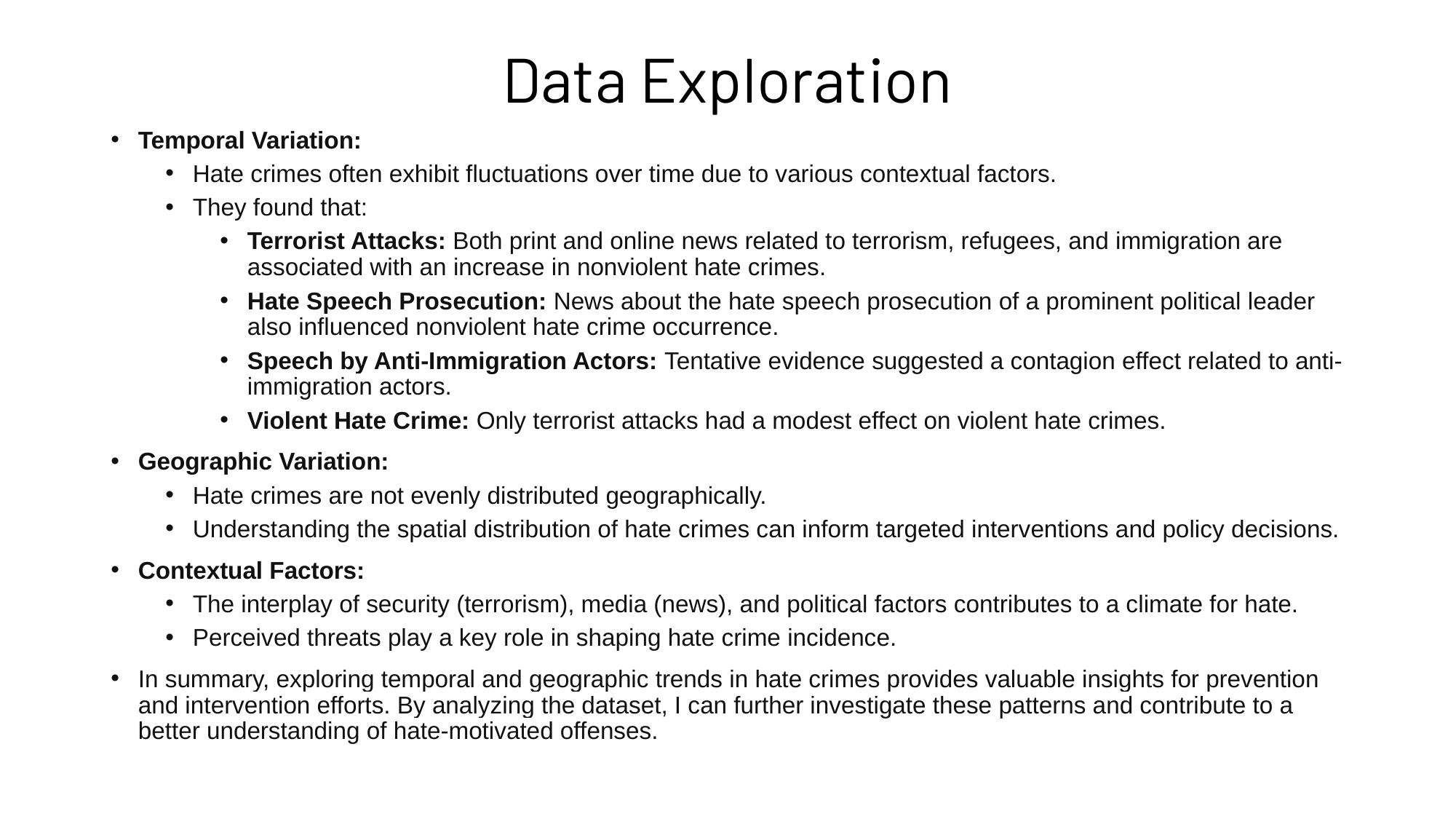

# Data Exploration
Temporal Variation:
Hate crimes often exhibit fluctuations over time due to various contextual factors.
They found that:
Terrorist Attacks: Both print and online news related to terrorism, refugees, and immigration are associated with an increase in nonviolent hate crimes.
Hate Speech Prosecution: News about the hate speech prosecution of a prominent political leader also influenced nonviolent hate crime occurrence.
Speech by Anti-Immigration Actors: Tentative evidence suggested a contagion effect related to anti-immigration actors.
Violent Hate Crime: Only terrorist attacks had a modest effect on violent hate crimes.
Geographic Variation:
Hate crimes are not evenly distributed geographically.
Understanding the spatial distribution of hate crimes can inform targeted interventions and policy decisions.
Contextual Factors:
The interplay of security (terrorism), media (news), and political factors contributes to a climate for hate.
Perceived threats play a key role in shaping hate crime incidence.
In summary, exploring temporal and geographic trends in hate crimes provides valuable insights for prevention and intervention efforts. By analyzing the dataset, I can further investigate these patterns and contribute to a better understanding of hate-motivated offenses.